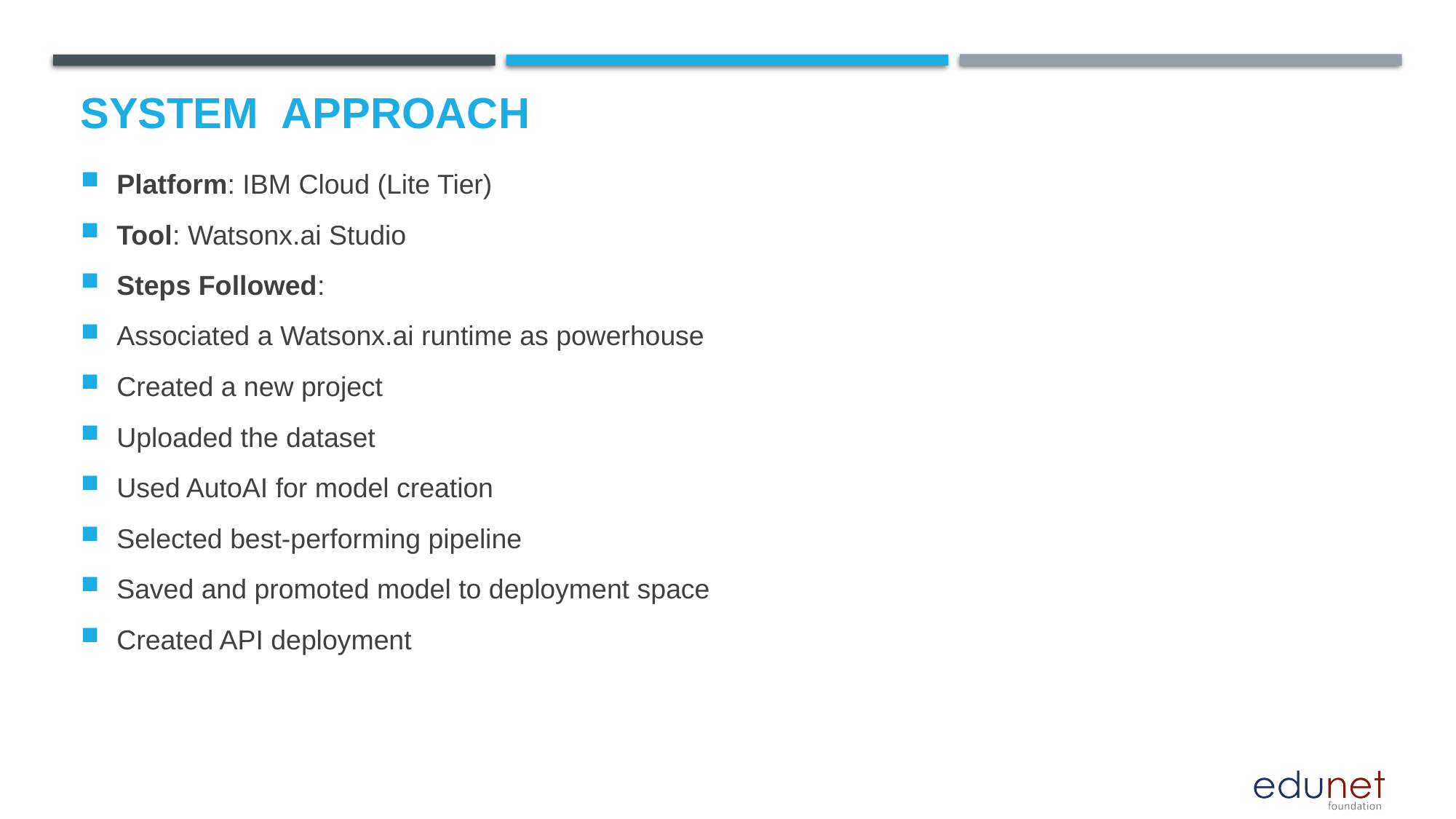

# System  Approach
Platform: IBM Cloud (Lite Tier)
Tool: Watsonx.ai Studio
Steps Followed:
Associated a Watsonx.ai runtime as powerhouse
Created a new project
Uploaded the dataset
Used AutoAI for model creation
Selected best-performing pipeline
Saved and promoted model to deployment space
Created API deployment